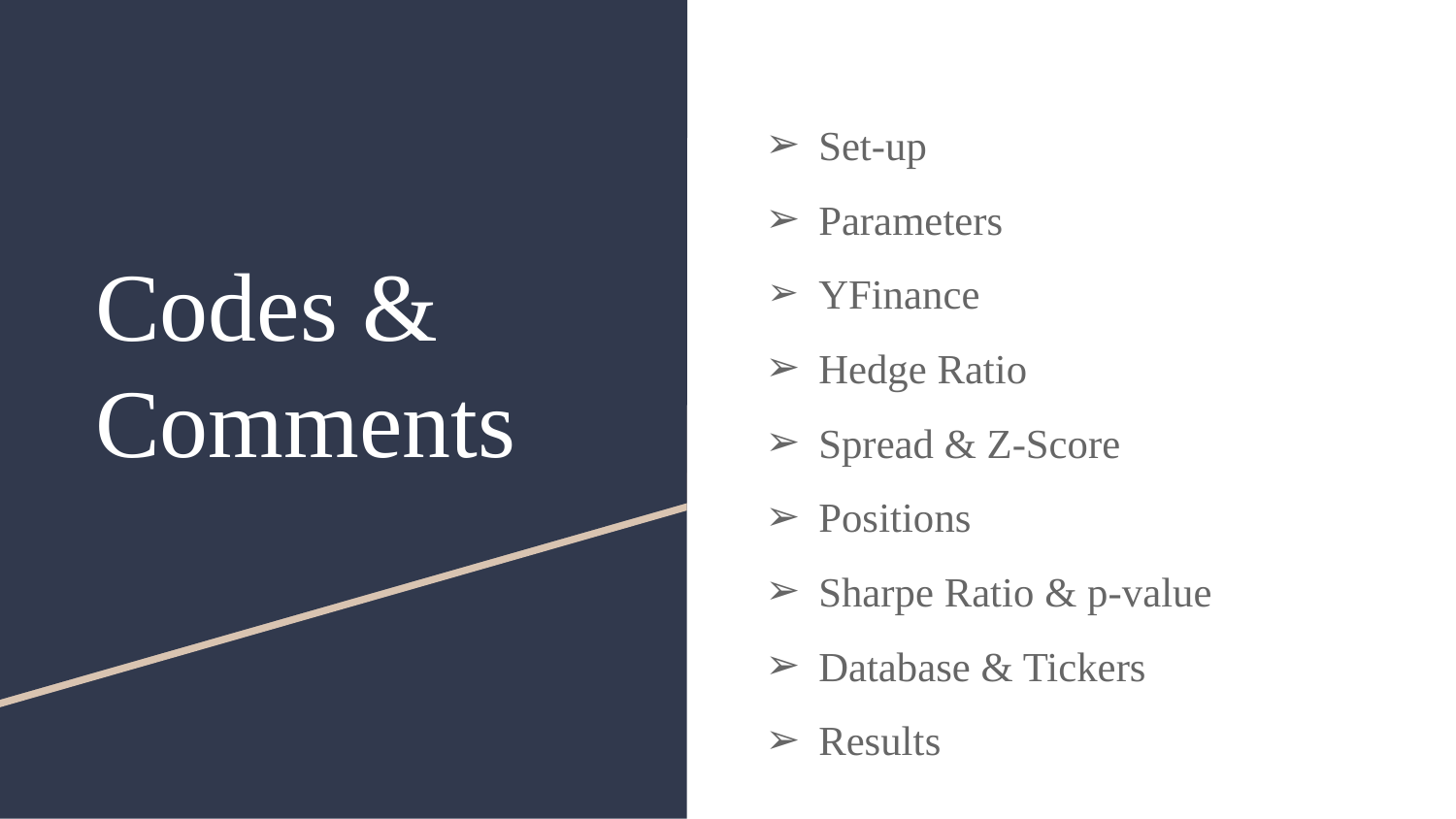

Set-up
Parameters
YFinance
Hedge Ratio
Spread & Z-Score
Positions
Sharpe Ratio & p-value
Database & Tickers
Results
# Codes & Comments